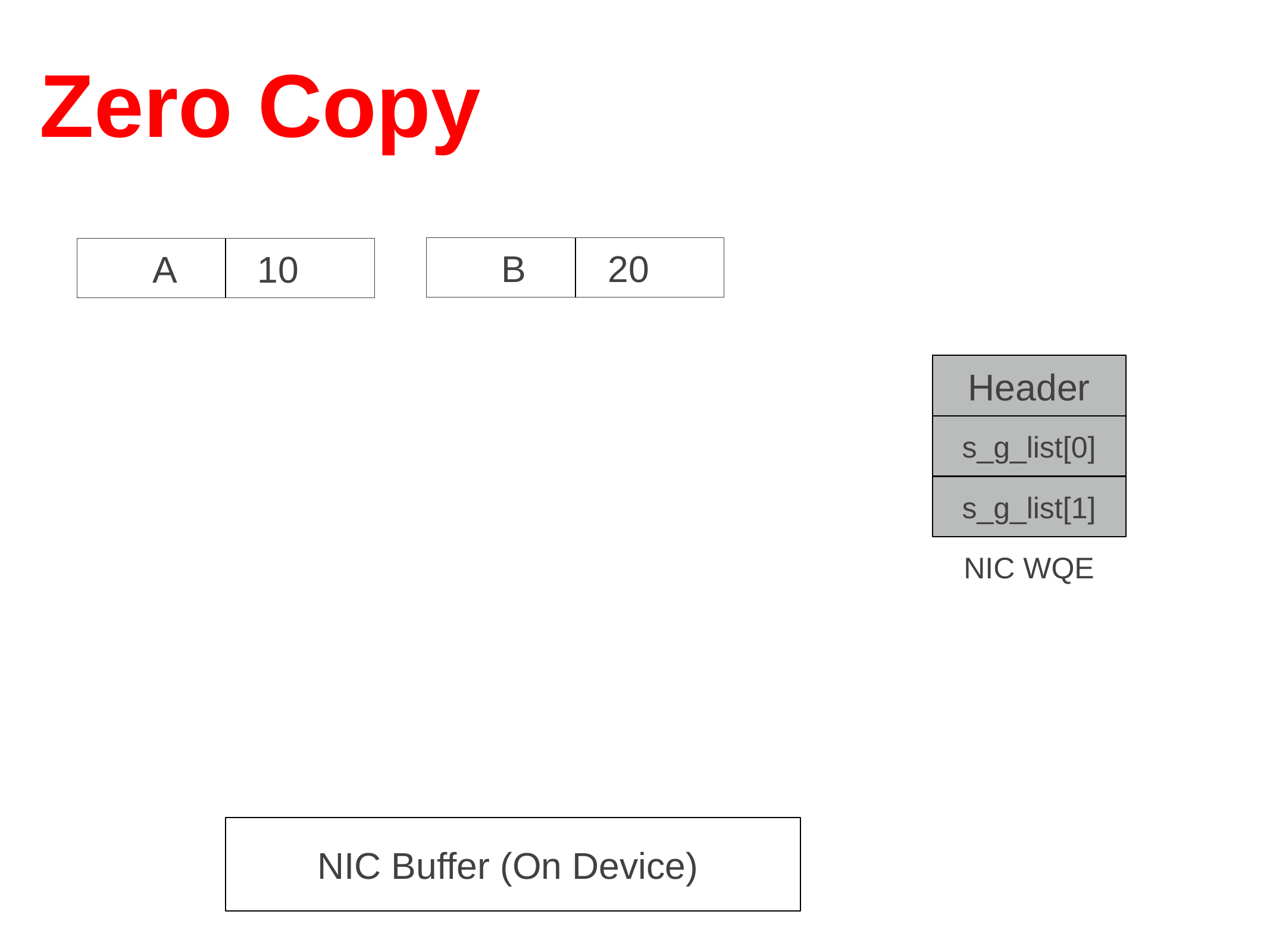

# Zero Copy
B        20
A        10
Header
s_g_list[0]

s_g_list[1]
NIC WQE
NIC Buffer (On Device)